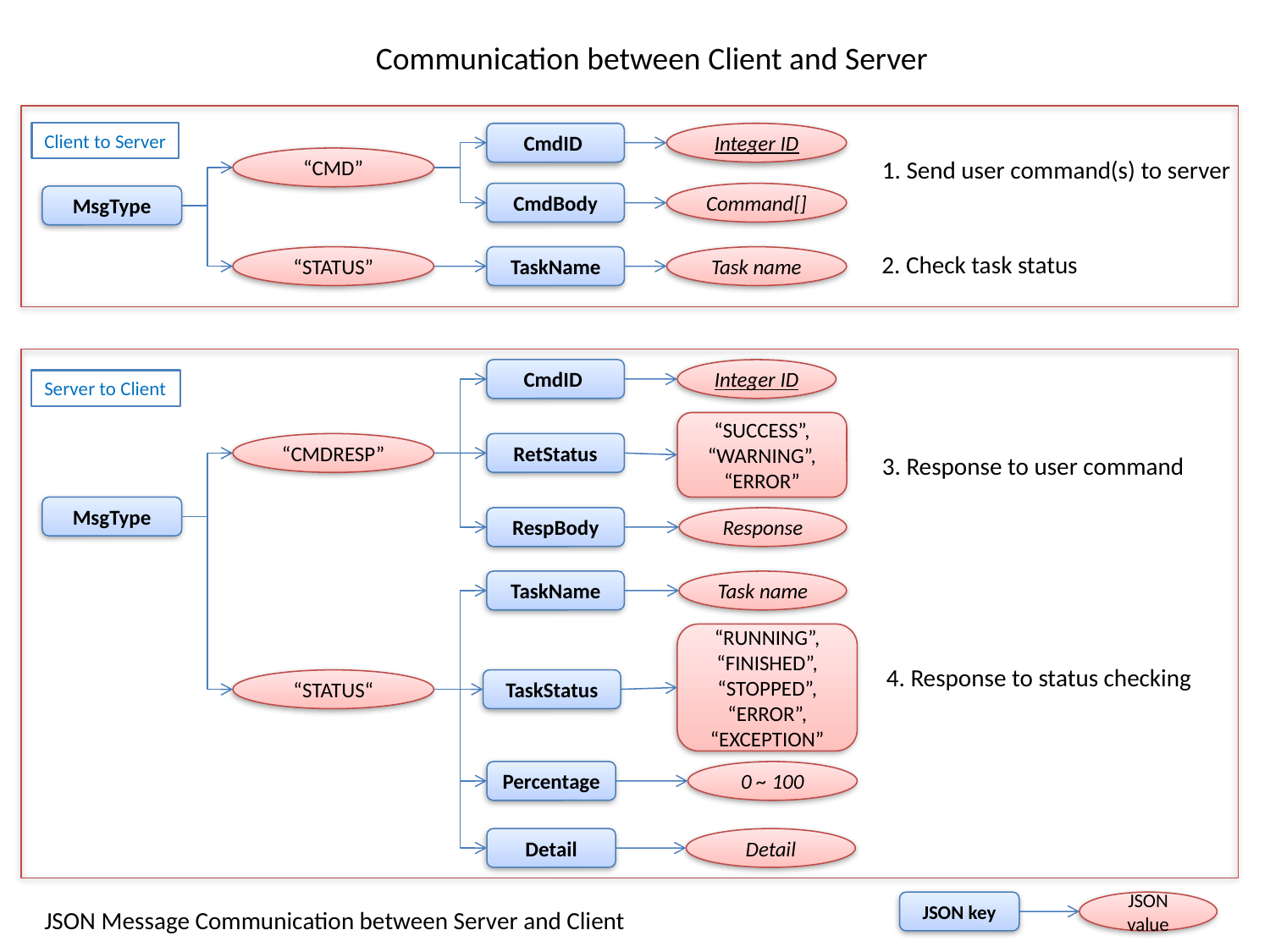

Communication between Client and Server

Client to Server
CmdID
Integer ID
“CMD”
1. Send user command(s) to server
CmdBody
Command[]
MsgType
2. Check task status
“STATUS”
TaskName
Task name

CmdID
Integer ID
Server to Client
“SUCCESS”, “WARNING”, “ERROR”
“CMDRESP”
RetStatus
3. Response to user command
MsgType
RespBody
Response
TaskName
Task name
“RUNNING”,
“FINISHED”,
“STOPPED”,
“ERROR”, “EXCEPTION”
4. Response to status checking
“STATUS“
TaskStatus
Percentage
0 ~ 100
Detail
Detail
JSON key
JSON value
JSON Message Communication between Server and Client